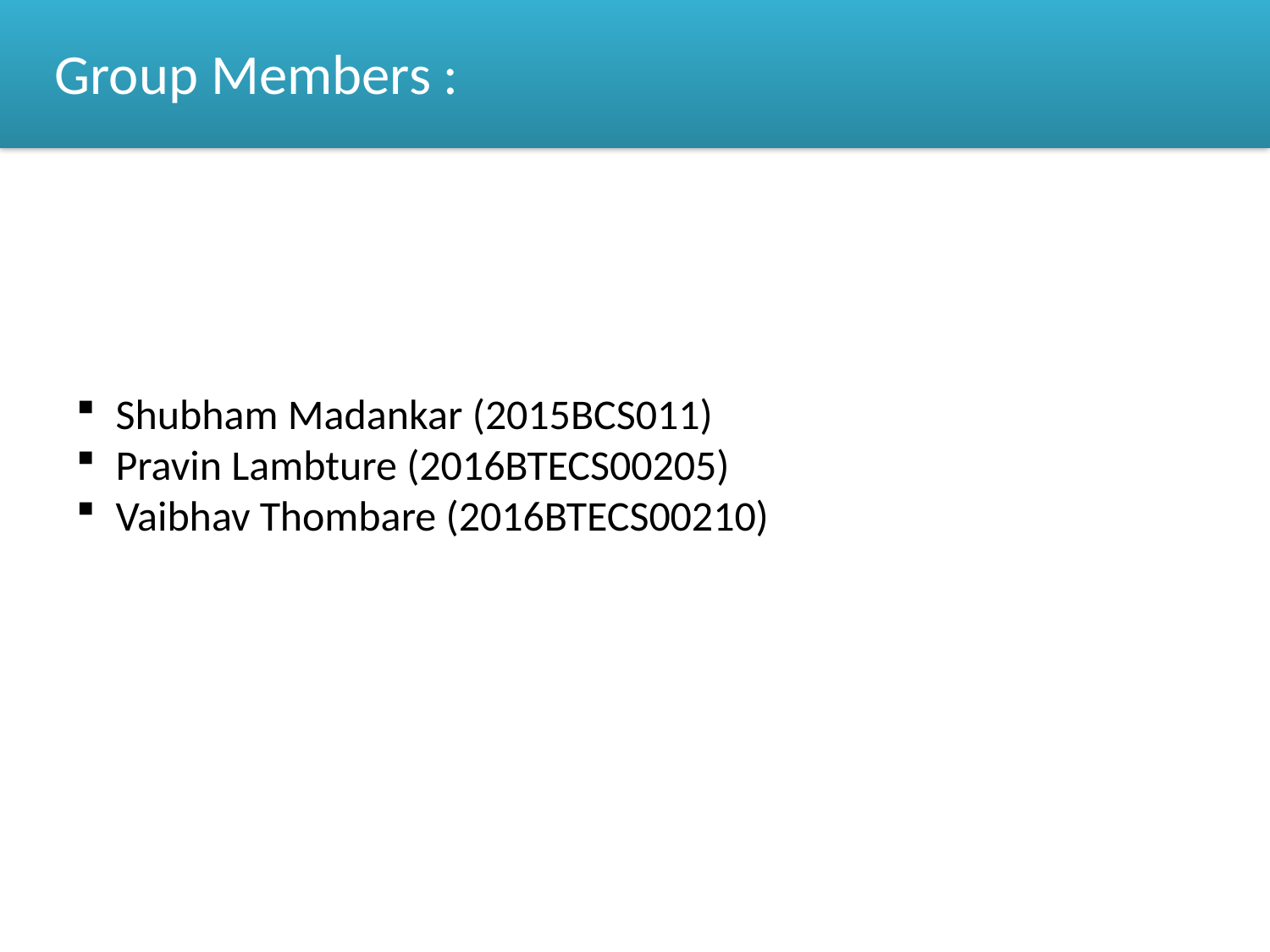

Group Members :
Shubham Madankar (2015BCS011)
Pravin Lambture (2016BTECS00205)
Vaibhav Thombare (2016BTECS00210)